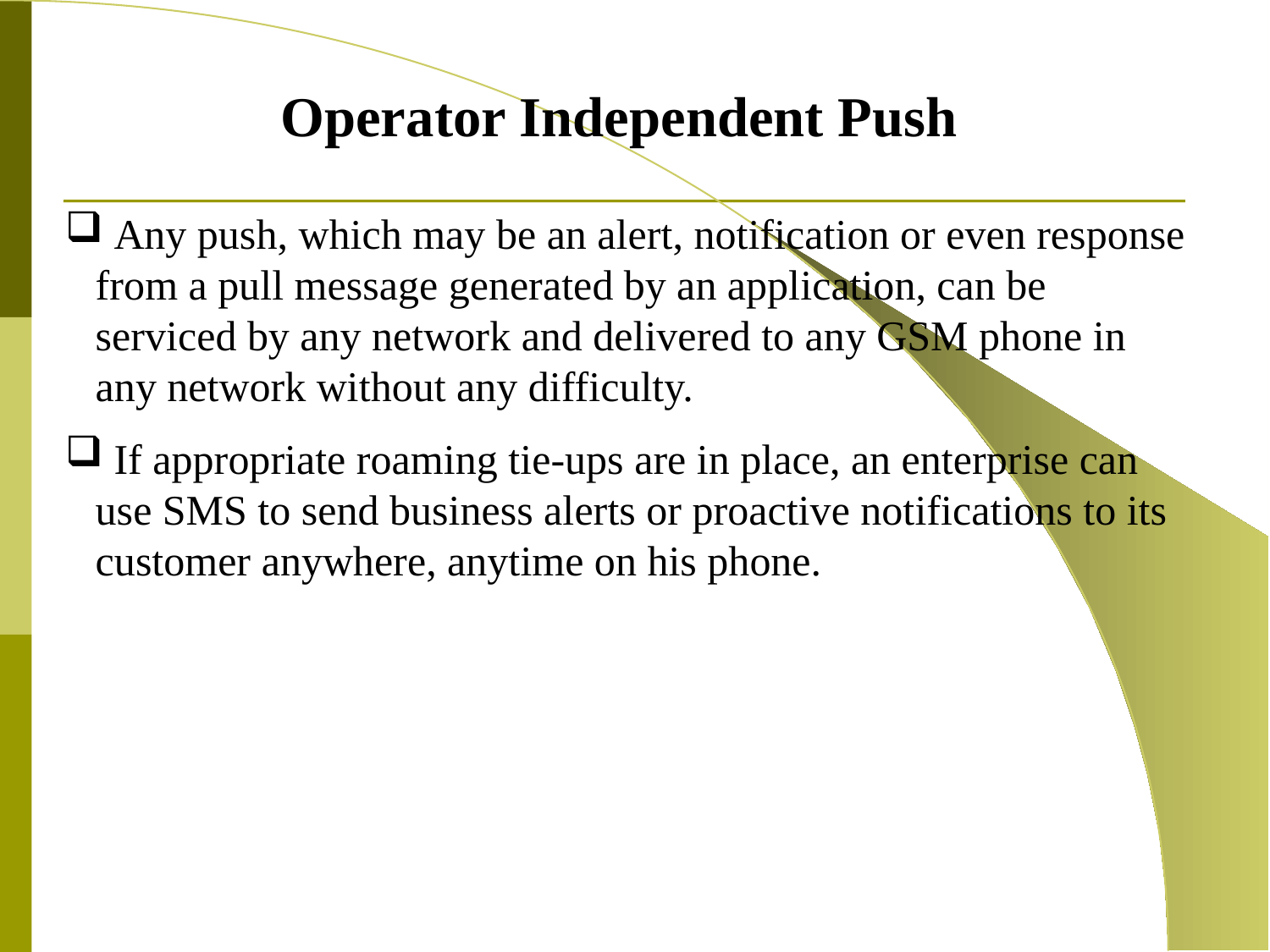

Operator Independent Push
 Any push, which may be an alert, notification or even response from a pull message generated by an application, can be serviced by any network and delivered to any GSM phone in any network without any difficulty.
 If appropriate roaming tie-ups are in place, an enterprise can use SMS to send business alerts or proactive notifications to its customer anywhere, anytime on his phone.